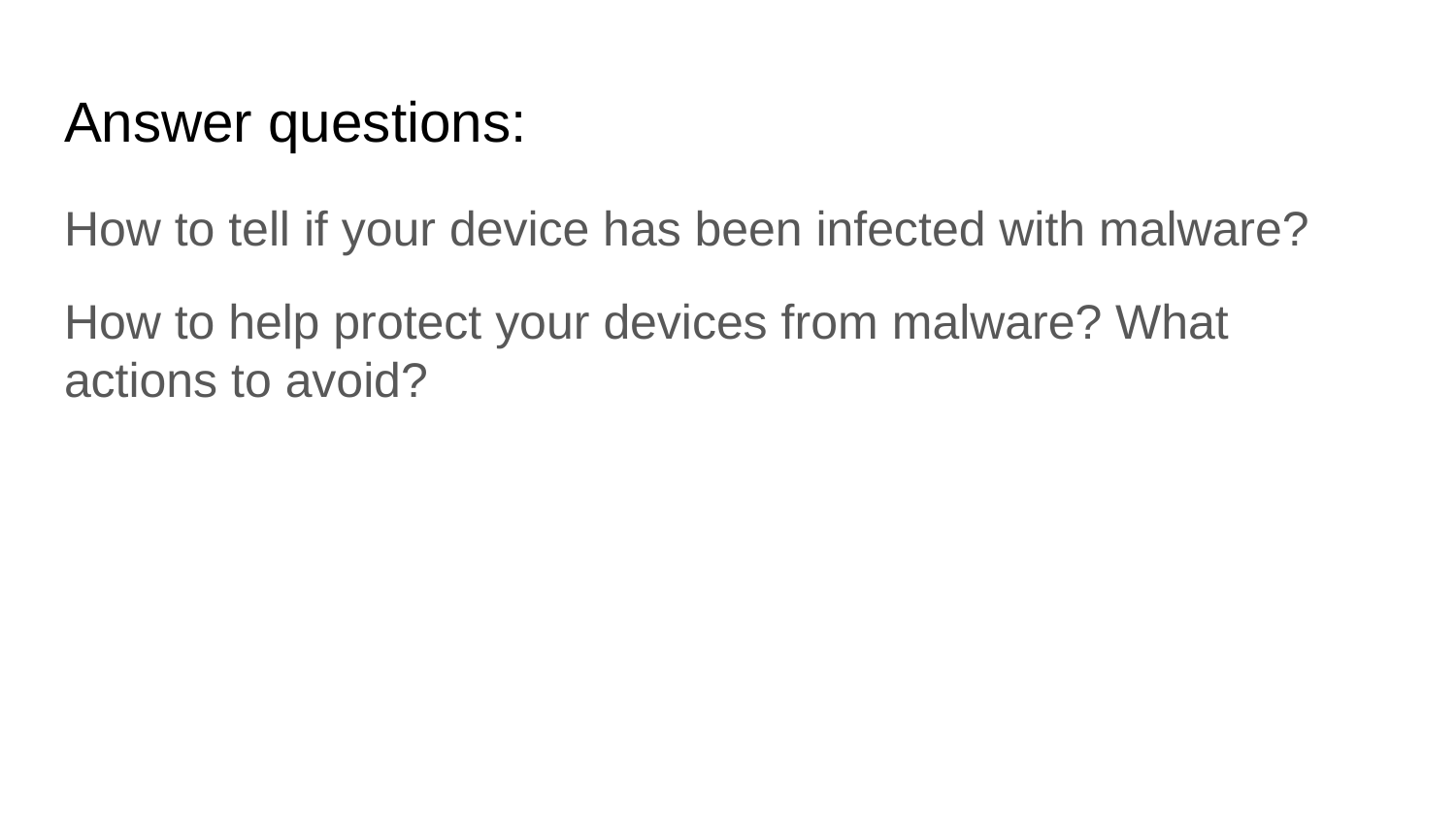

# Answer questions:
How to tell if your device has been infected with malware?
How to help protect your devices from malware? What actions to avoid?